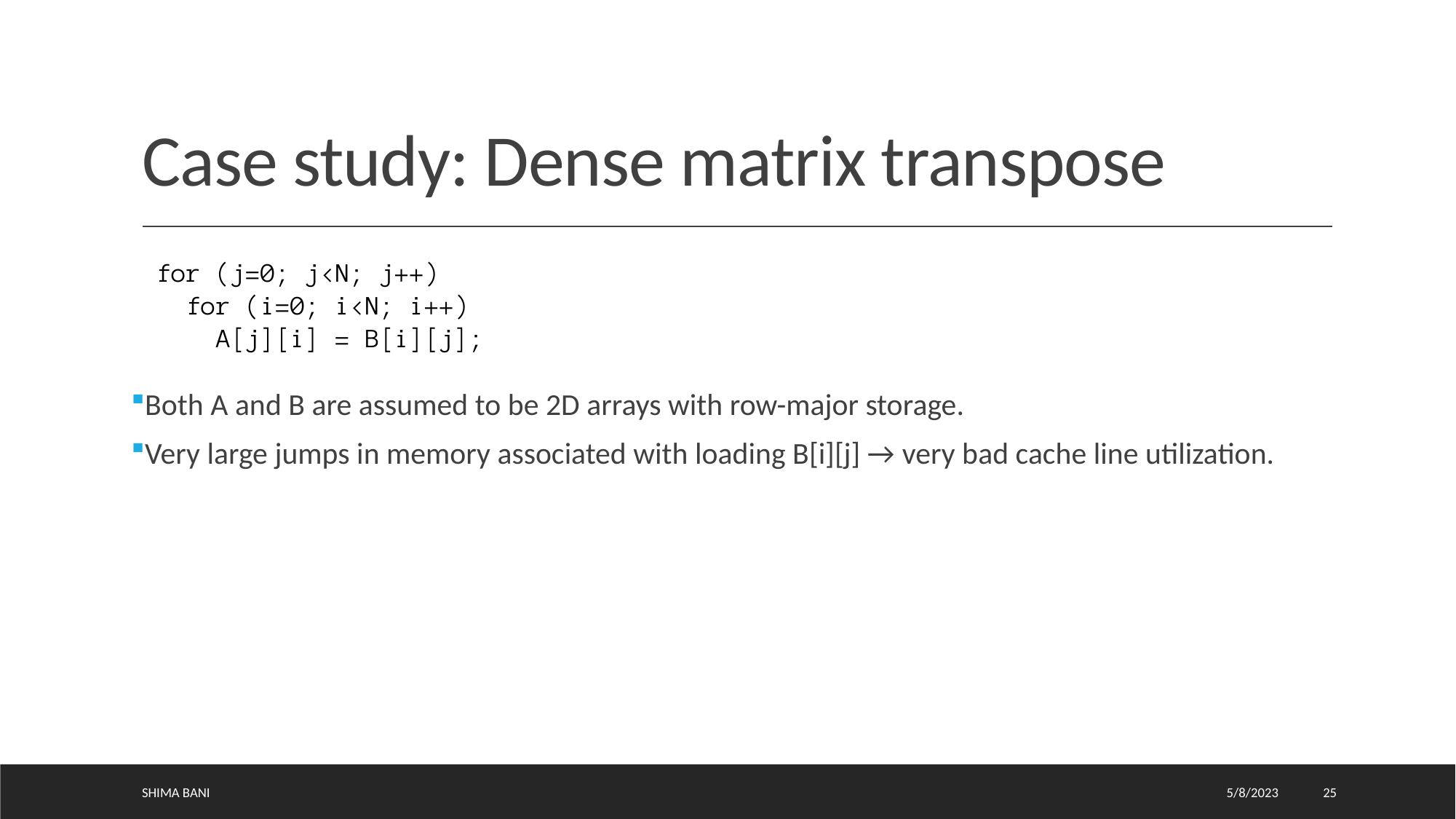

# Case study: Dense matrix transpose
for (j=0; j<N; j++)
  for (i=0; i<N; i++)
    A[j][i] = B[i][j];
Both A and B are assumed to be 2D arrays with row-major storage.
Very large jumps in memory associated with loading B[i][j] → very bad cache line utilization.

Shima Bani
5/8/2023
25